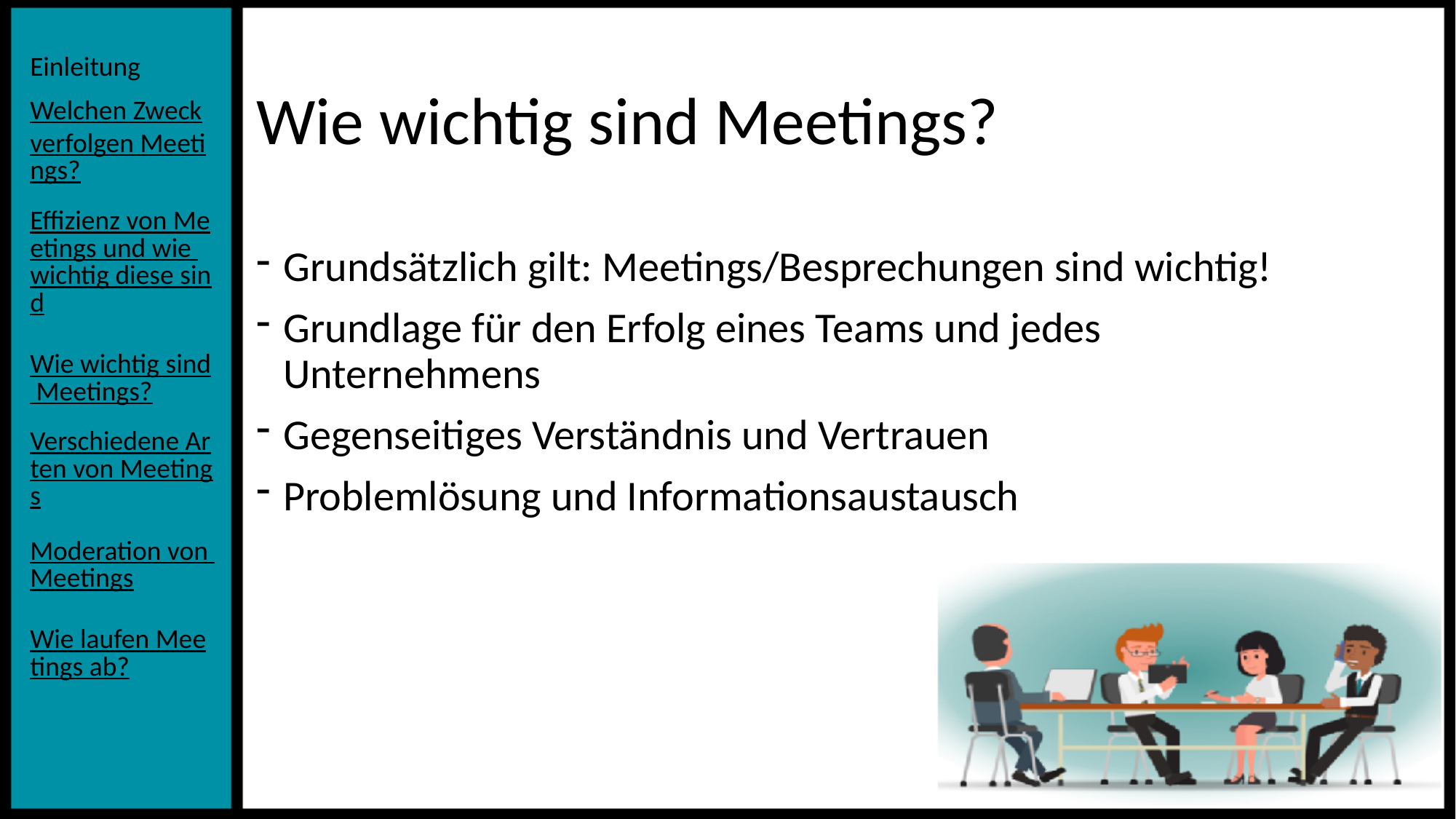

# Wie wichtig sind Meetings?
Grundsätzlich gilt: Meetings/Besprechungen sind wichtig!
Grundlage für den Erfolg eines Teams und jedes Unternehmens
Gegenseitiges Verständnis und Vertrauen
Problemlösung und Informationsaustausch